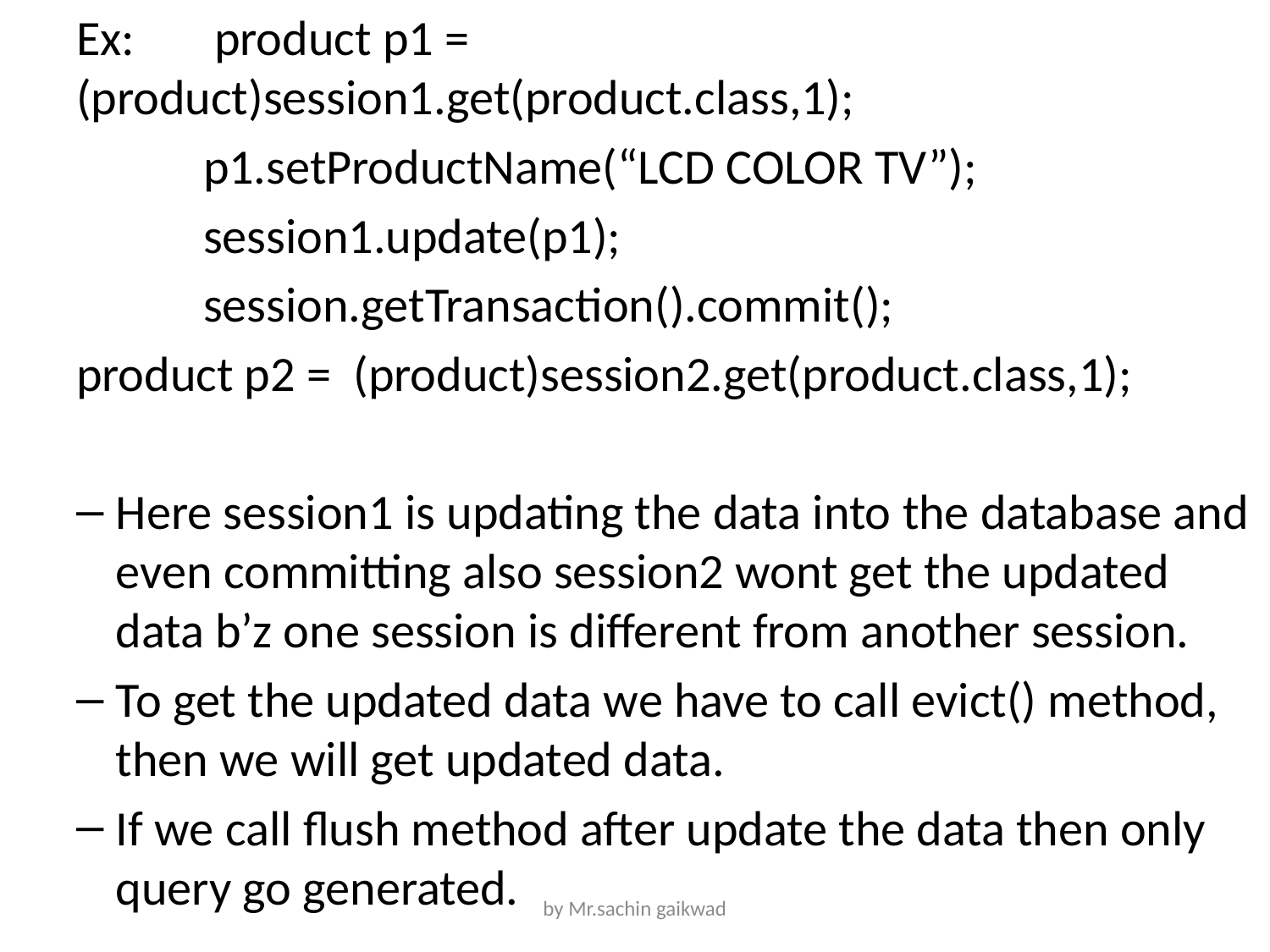

Ex:	 product p1 = (product)session1.get(product.class,1);
	p1.setProductName(“LCD COLOR TV”);
	session1.update(p1);
	session.getTransaction().commit();
product p2 =  (product)session2.get(product.class,1);

Here session1 is updating the data into the database and even committing also session2 wont get the updated data b’z one session is different from another session.
To get the updated data we have to call evict() method, then we will get updated data.
If we call flush method after update the data then only query go generated.
by Mr.sachin gaikwad